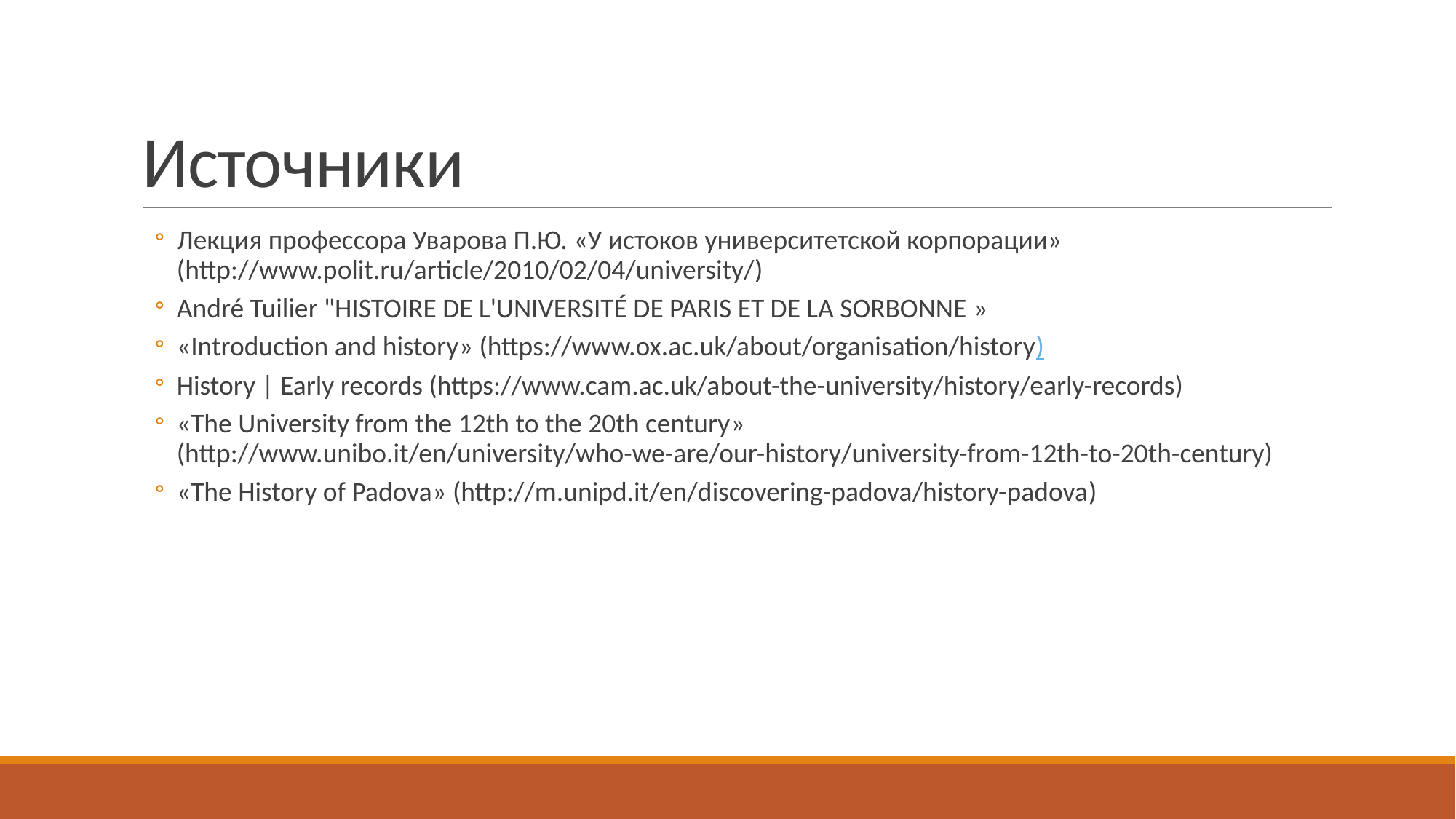

# Источники
Лекция профессора Уварова П.Ю. «У истоков университетской корпорации» (http://www.polit.ru/article/2010/02/04/university/)
André Tuilier "HISTOIRE DE L'UNIVERSITÉ DE PARIS ET DE LA SORBONNE »
«Introduction and history» (https://www.ox.ac.uk/about/organisation/history)
History | Early records (https://www.cam.ac.uk/about-the-university/history/early-records)
«The University from the 12th to the 20th century» (http://www.unibo.it/en/university/who-we-are/our-history/university-from-12th-to-20th-century)
«The History of Padova» (http://m.unipd.it/en/discovering-padova/history-padova)